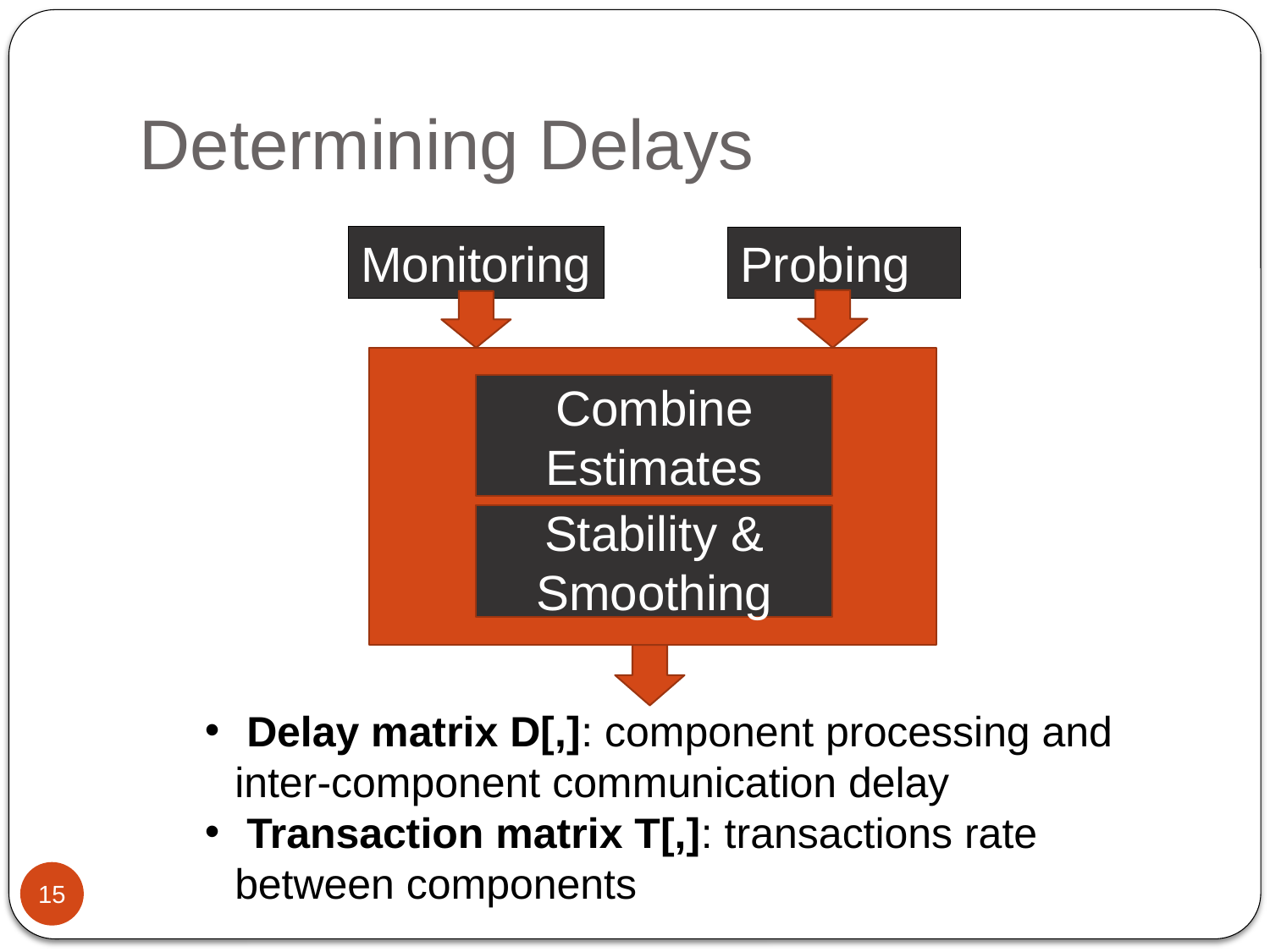

# Determining Delays
Monitoring
Probing

Combine Estimates
Stability & Smoothing

 Delay matrix D[,]: component processing and inter-component communication delay
 Transaction matrix T[,]: transactions rate between components
15